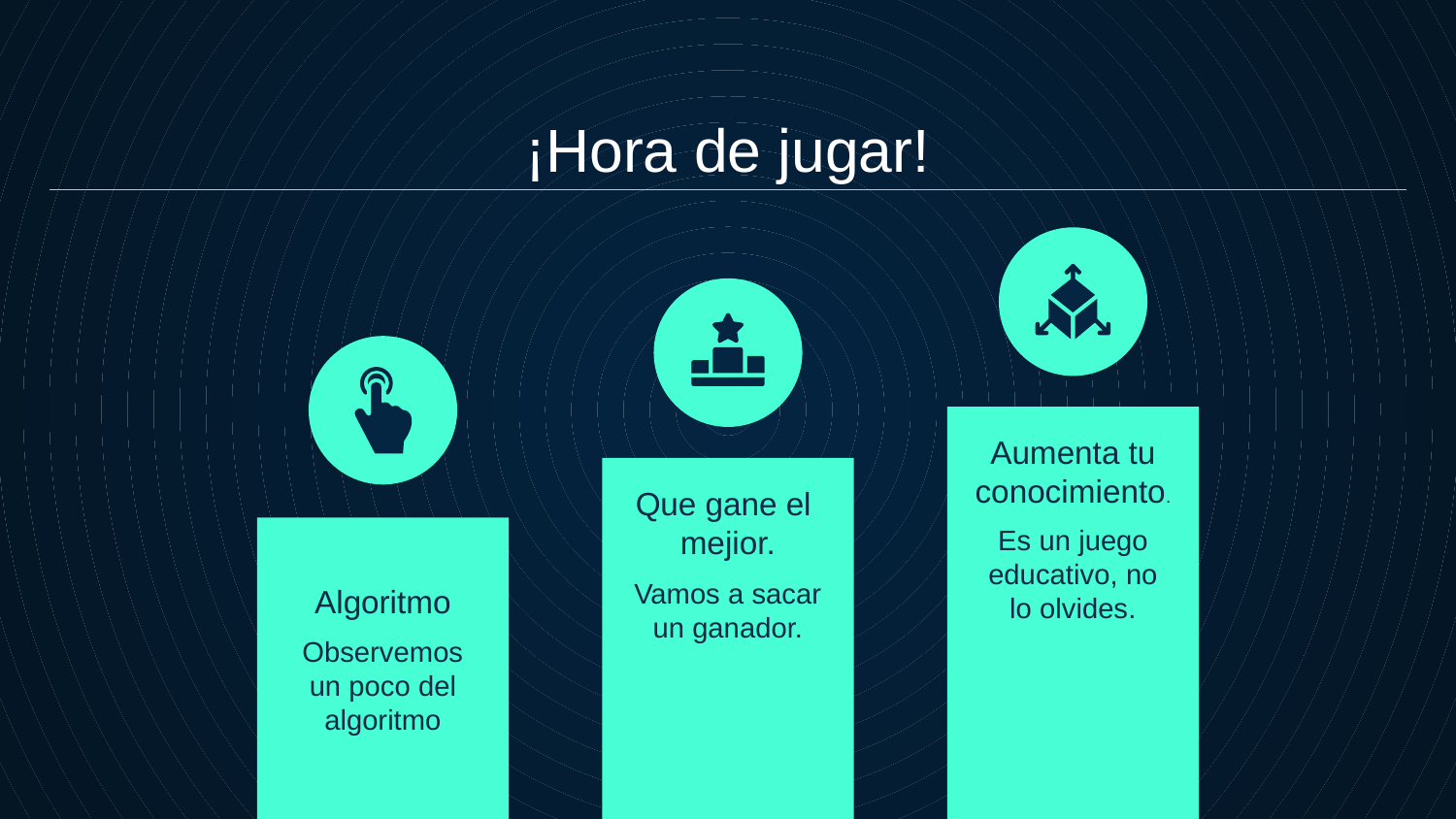

¡Hora de jugar!

Aumenta tu conocimiento.
Es un juego educativo, no lo olvides.

# Que gane el mejior.
Vamos a sacar un ganador.

Algoritmo
Observemos un poco del algoritmo